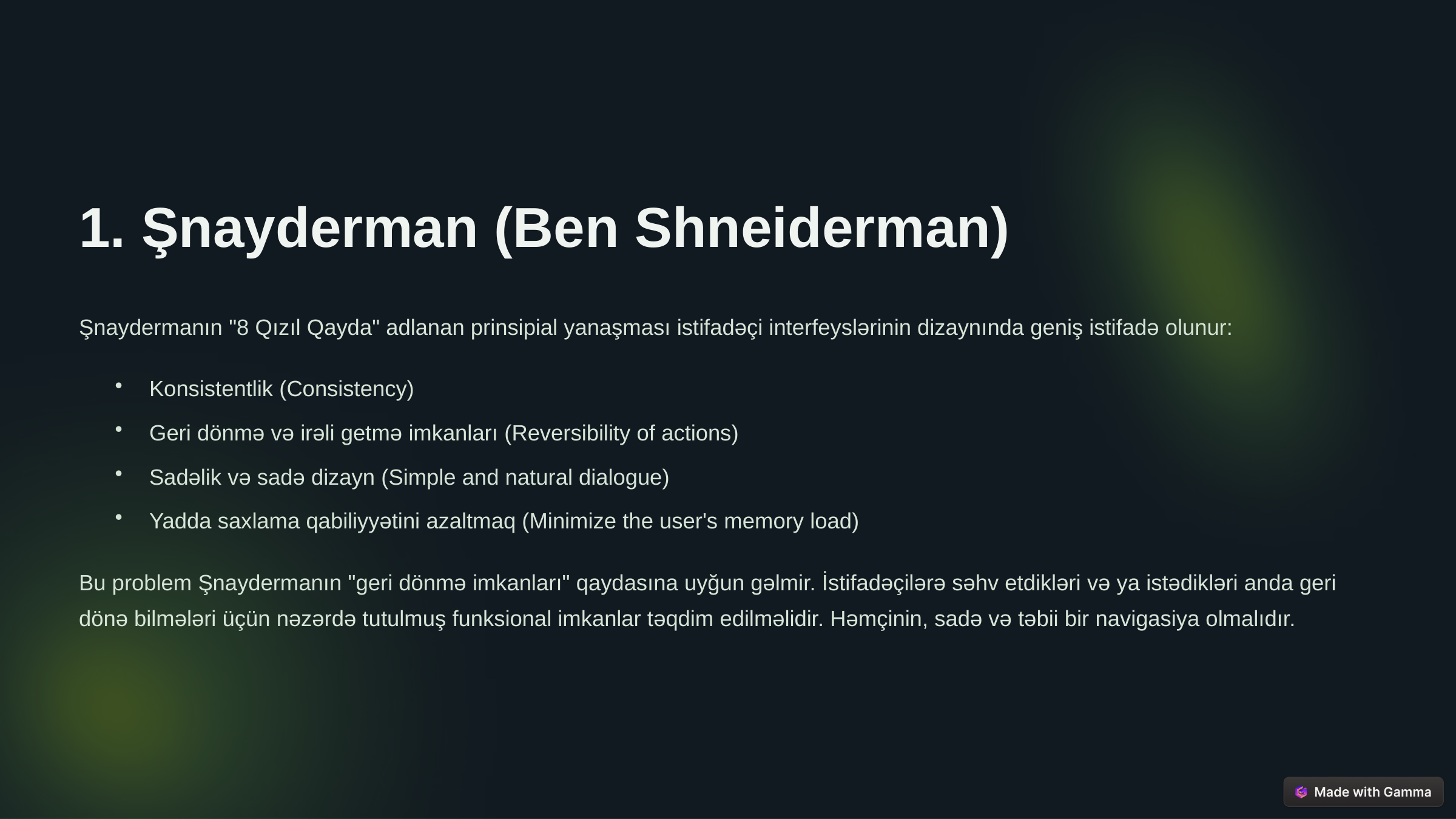

1. Şnayderman (Ben Shneiderman)
Şnaydermanın "8 Qızıl Qayda" adlanan prinsipial yanaşması istifadəçi interfeyslərinin dizaynında geniş istifadə olunur:
Konsistentlik (Consistency)
Geri dönmə və irəli getmə imkanları (Reversibility of actions)
Sadəlik və sadə dizayn (Simple and natural dialogue)
Yadda saxlama qabiliyyətini azaltmaq (Minimize the user's memory load)
Bu problem Şnaydermanın "geri dönmə imkanları" qaydasına uyğun gəlmir. İstifadəçilərə səhv etdikləri və ya istədikləri anda geri dönə bilmələri üçün nəzərdə tutulmuş funksional imkanlar təqdim edilməlidir. Həmçinin, sadə və təbii bir navigasiya olmalıdır.